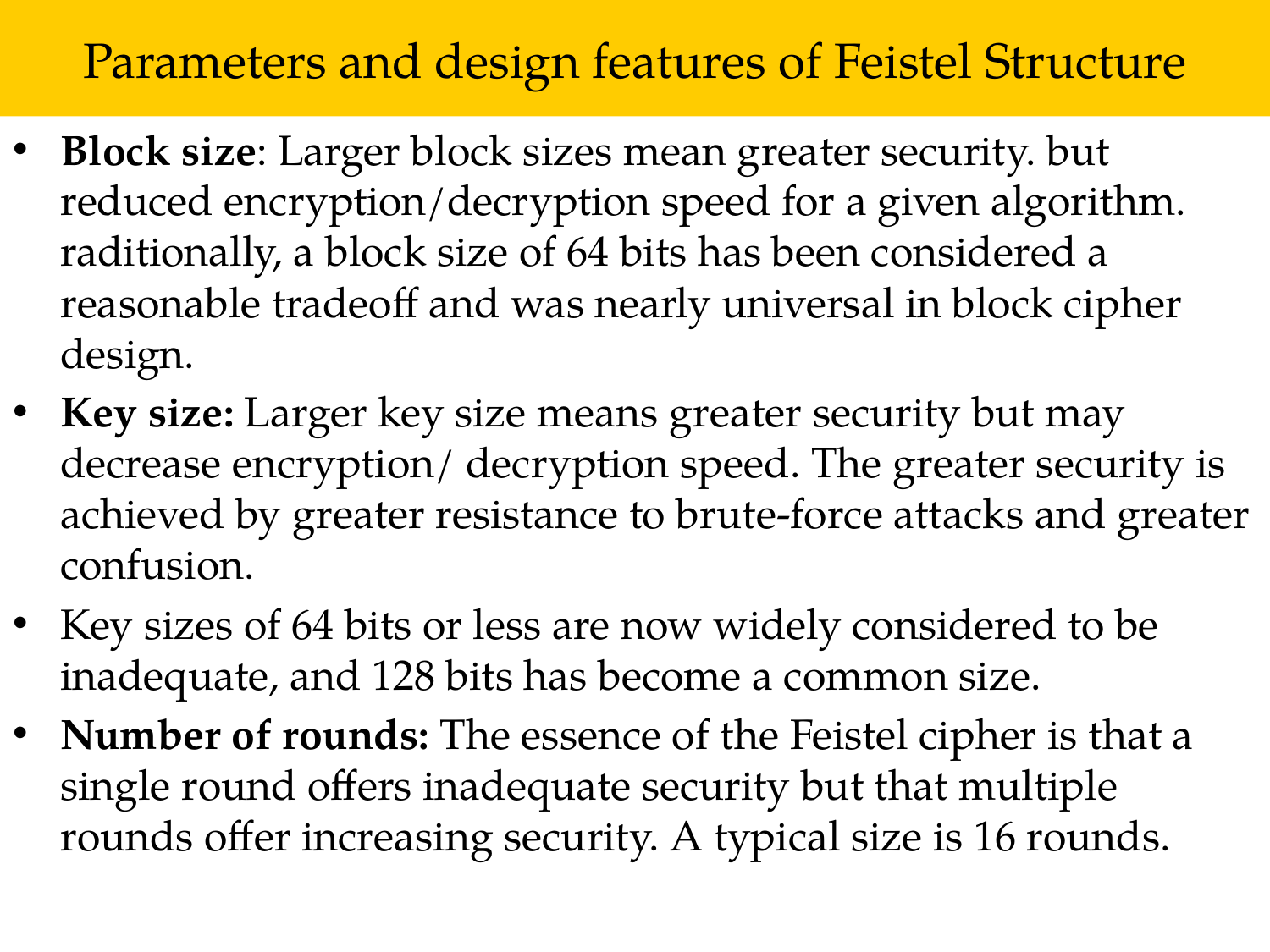

# Parameters and design features of Feistel Structure
Block size: Larger block sizes mean greater security. but reduced encryption/decryption speed for a given algorithm. raditionally, a block size of 64 bits has been considered a reasonable tradeoff and was nearly universal in block cipher design.
Key size: Larger key size means greater security but may decrease encryption/ decryption speed. The greater security is achieved by greater resistance to brute-force attacks and greater confusion.
Key sizes of 64 bits or less are now widely considered to be inadequate, and 128 bits has become a common size.
Number of rounds: The essence of the Feistel cipher is that a single round offers inadequate security but that multiple rounds offer increasing security. A typical size is 16 rounds.